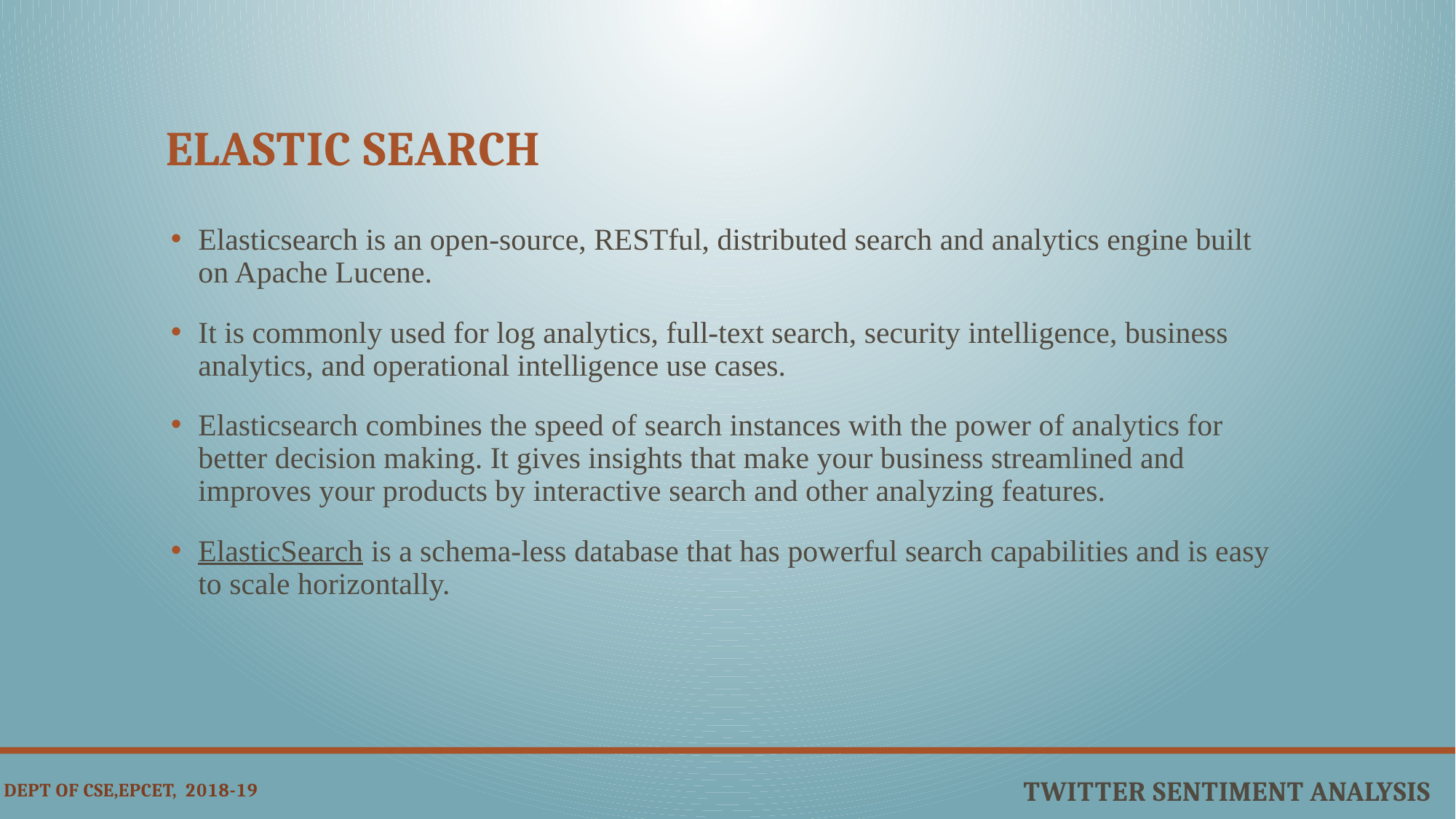

# ELASTIC SEARCH
Elasticsearch is an open-source, RESTful, distributed search and analytics engine built on Apache Lucene.
It is commonly used for log analytics, full-text search, security intelligence, business analytics, and operational intelligence use cases.
Elasticsearch combines the speed of search instances with the power of analytics for better decision making. It gives insights that make your business streamlined and improves your products by interactive search and other analyzing features.
ElasticSearch is a schema-less database that has powerful search capabilities and is easy to scale horizontally.
Twitter sentiment analysis
Dept of CSE,EPCET,  2018-19